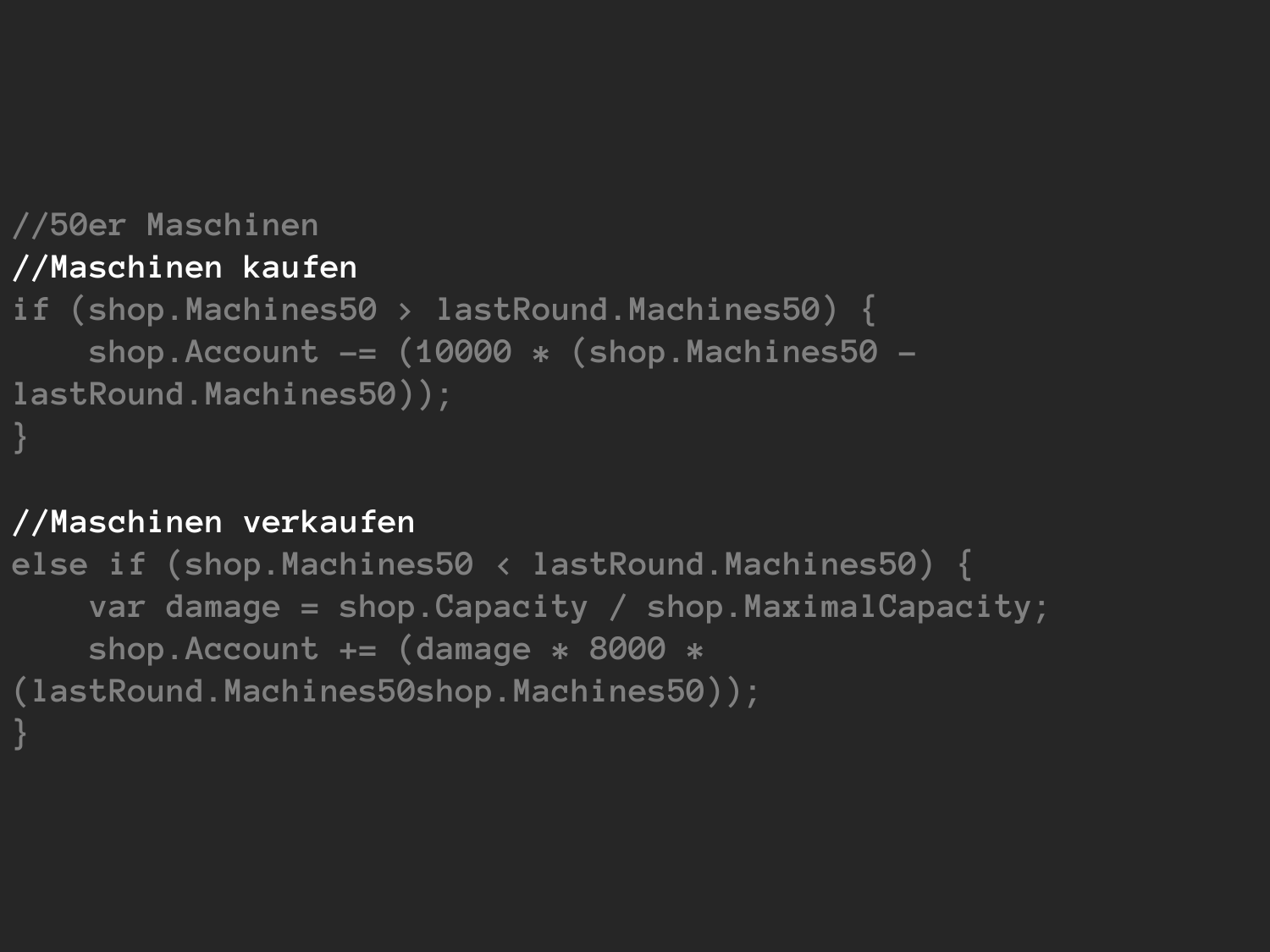

# //50er Maschinen //Maschinen kaufen if (shop.Machines50 > lastRound.Machines50) { shop.Account -= (10000 * (shop.Machines50 - lastRound.Machines50)); } //Maschinen verkaufen else if (shop.Machines50 < lastRound.Machines50) { var damage = shop.Capacity / shop.MaximalCapacity; shop.Account += (damage * 8000 * (lastRound.Machines50shop.Machines50)); }